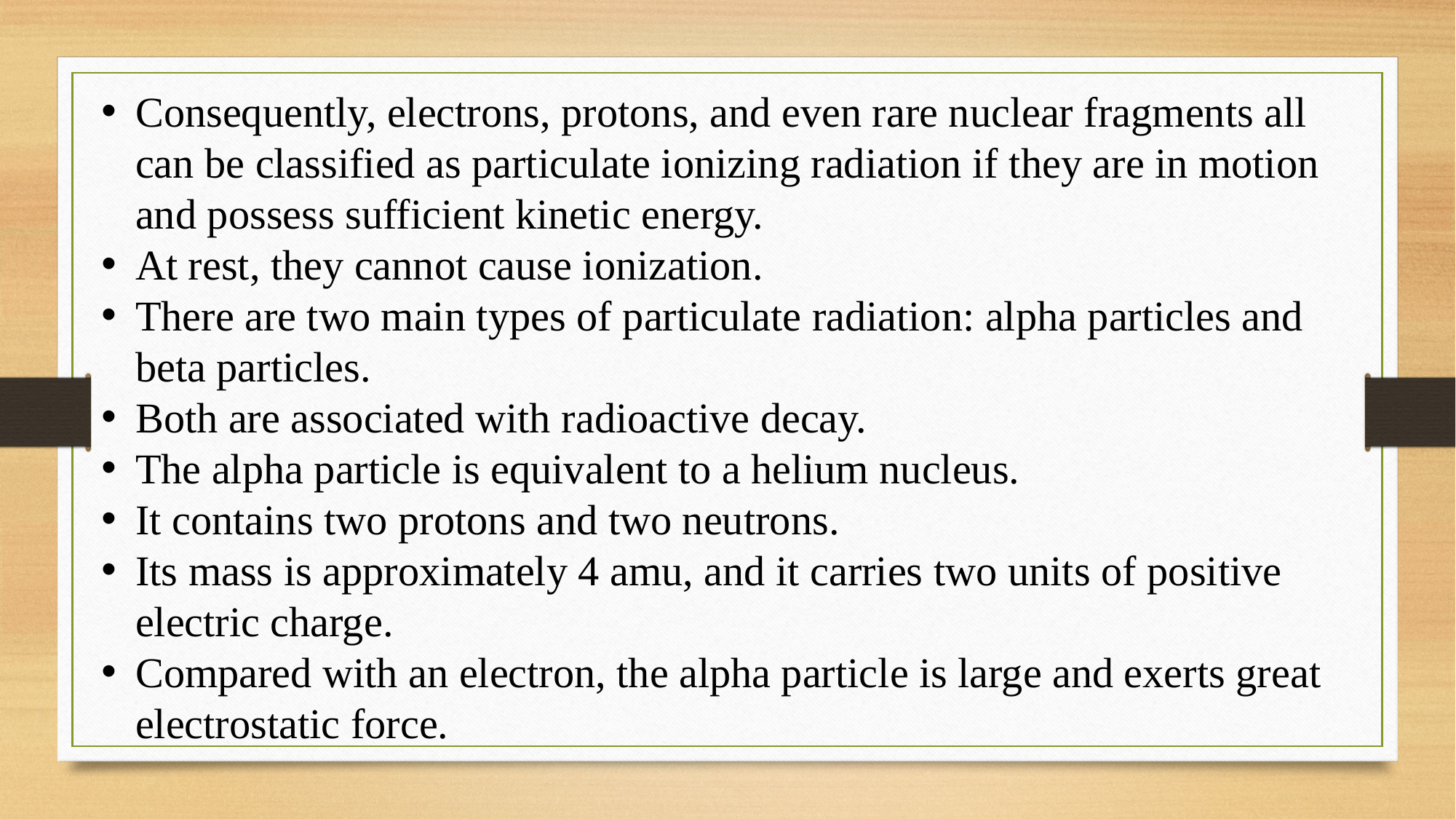

Consequently, electrons, protons, and even rare nuclear fragments all can be classified as particulate ionizing radiation if they are in motion and possess sufficient kinetic energy.
At rest, they cannot cause ionization.
There are two main types of particulate radiation: alpha particles and beta particles.
Both are associated with radioactive decay.
The alpha particle is equivalent to a helium nucleus.
It contains two protons and two neutrons.
Its mass is approximately 4 amu, and it carries two units of positive electric charge.
Compared with an electron, the alpha particle is large and exerts great electrostatic force.